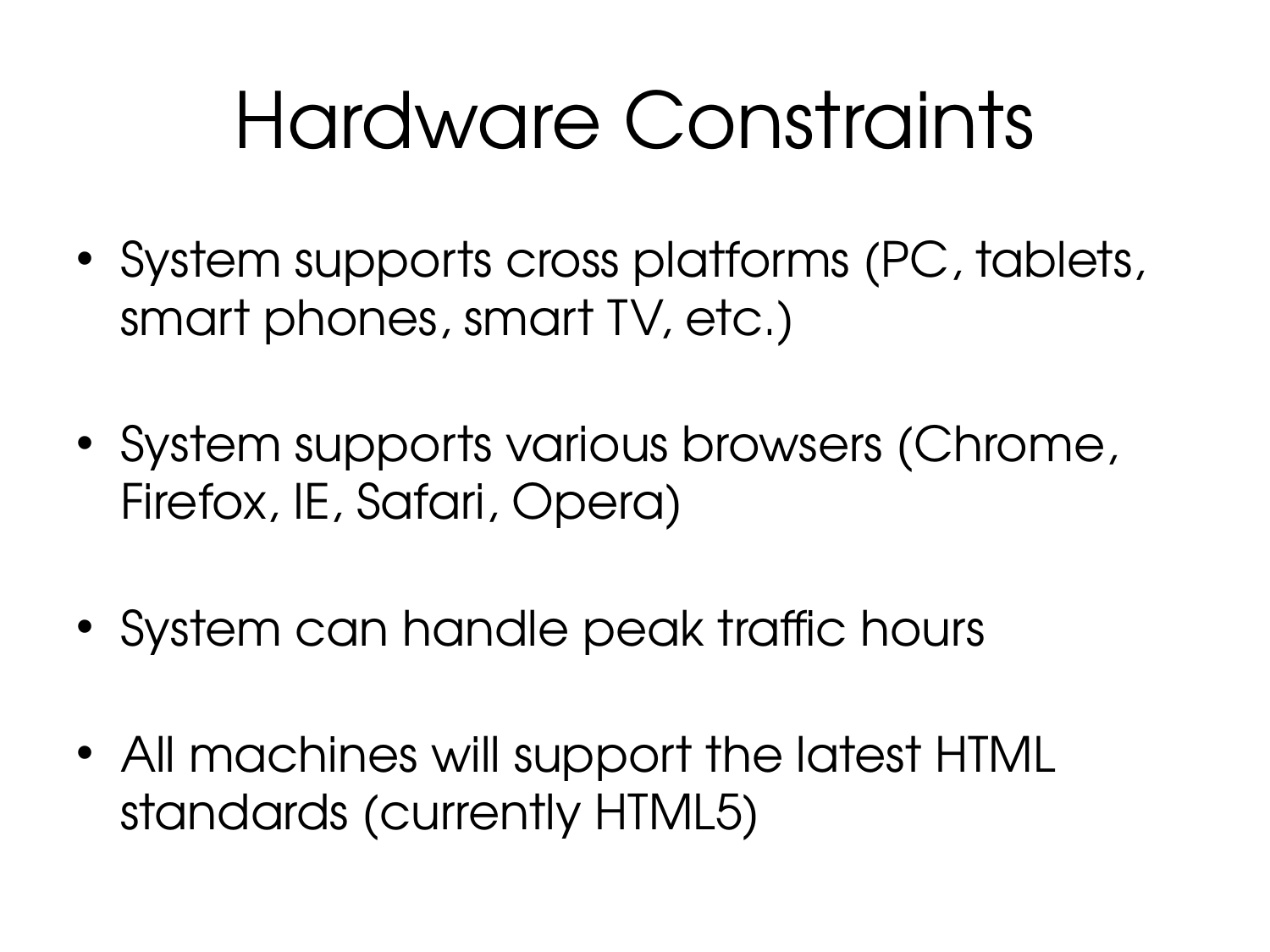

# Hardware Constraints
System supports cross platforms (PC, tablets, smart phones, smart TV, etc.)
System supports various browsers (Chrome, Firefox, IE, Safari, Opera)
System can handle peak traffic hours
All machines will support the latest HTML standards (currently HTML5)